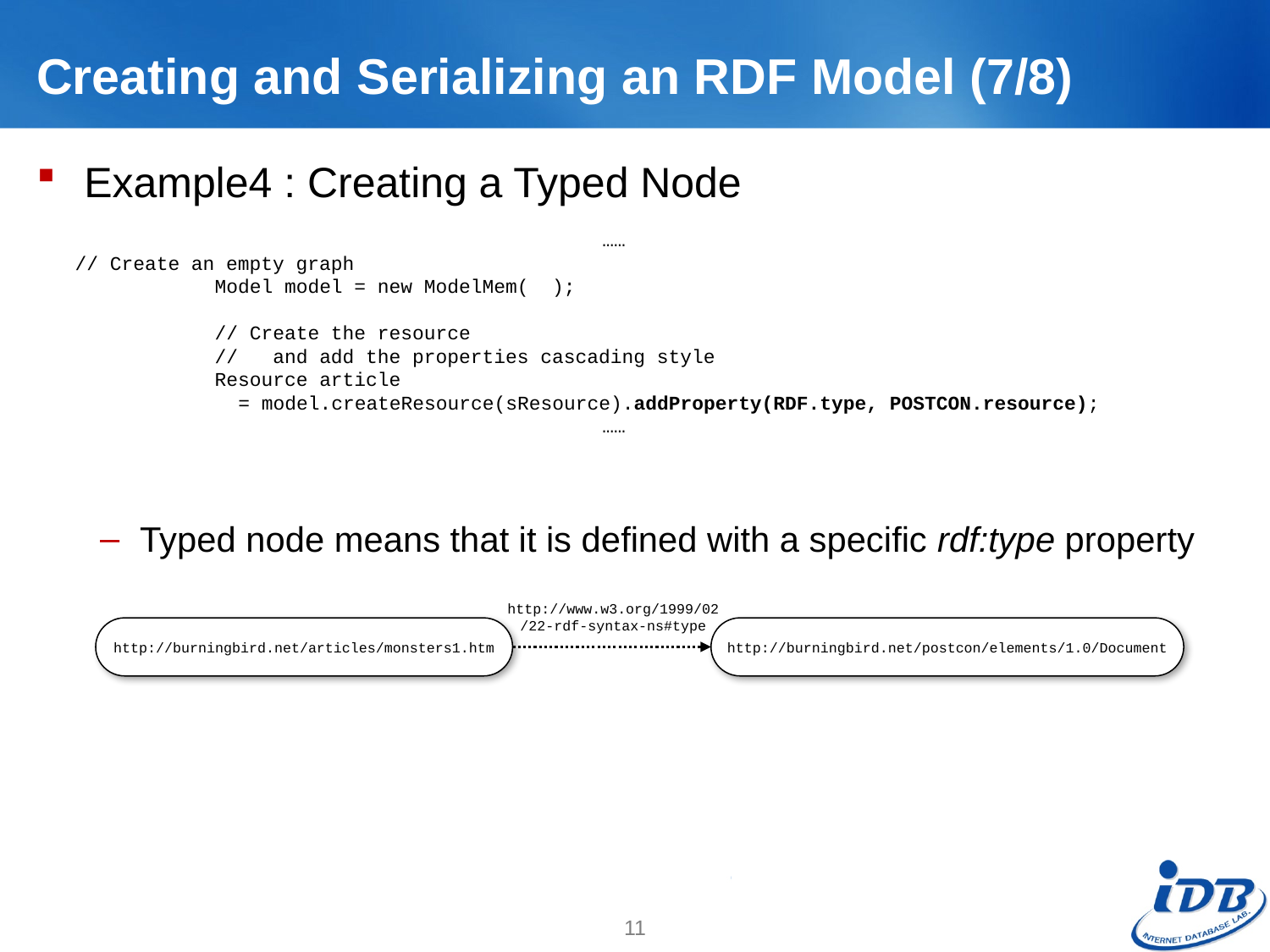

# Creating and Serializing an RDF Model (7/8)
Example4 : Creating a Typed Node

Typed node means that it is defined with a specific rdf:type property

……
// Create an empty graph
            Model model = new ModelMem(  );

            // Create the resource
            //   and add the properties cascading style
            Resource article
              = model.createResource(sResource).addProperty(RDF.type, POSTCON.resource);
……
http://www.w3.org/1999/02
/22-rdf-syntax-ns#type
http://burningbird.net/articles/monsters1.htm
http://burningbird.net/postcon/elements/1.0/Document
11